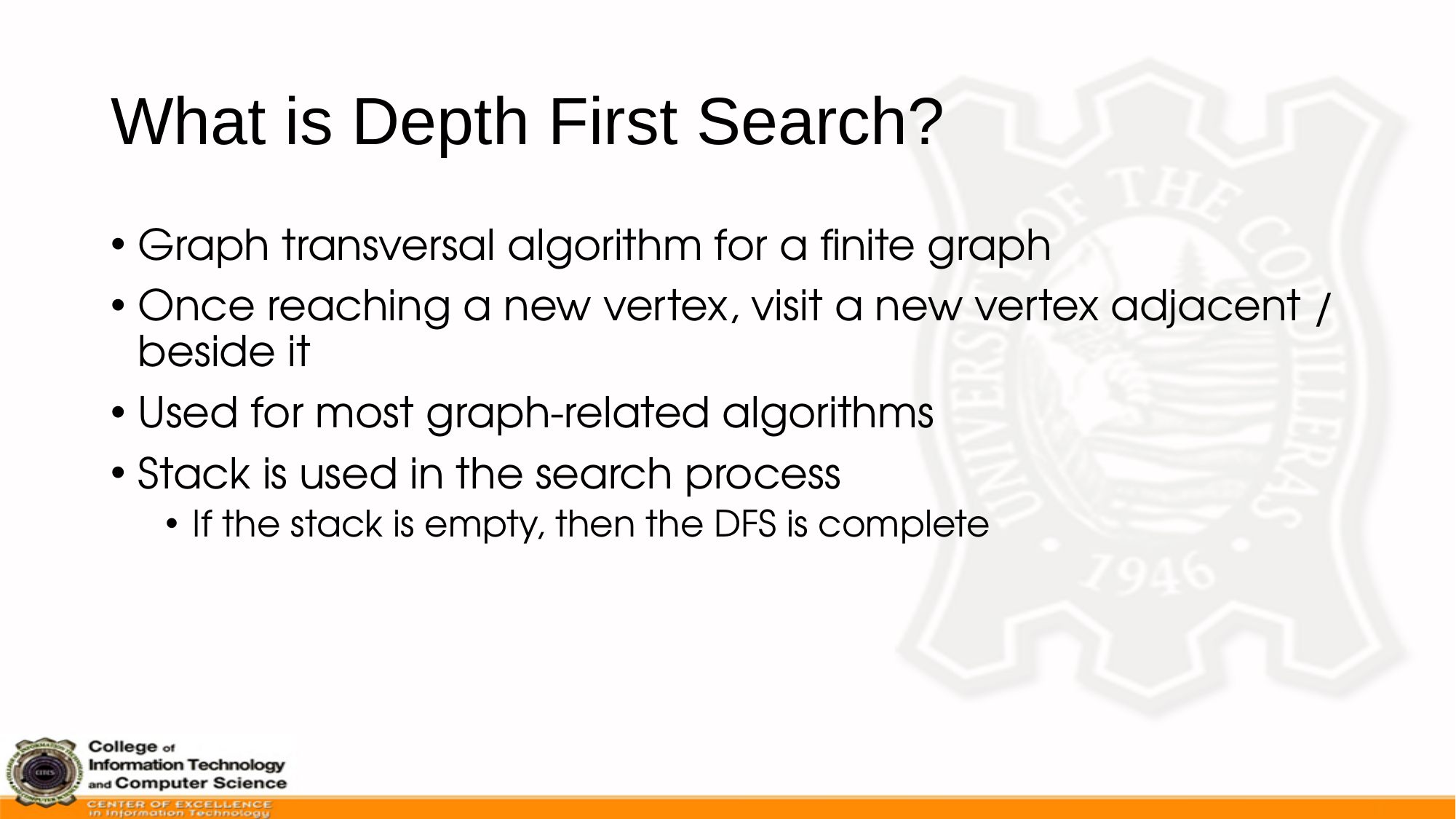

# What is Depth First Search?
Graph transversal algorithm for a finite graph
Once reaching a new vertex, visit a new vertex adjacent / beside it
Used for most graph-related algorithms
Stack is used in the search process
If the stack is empty, then the DFS is complete